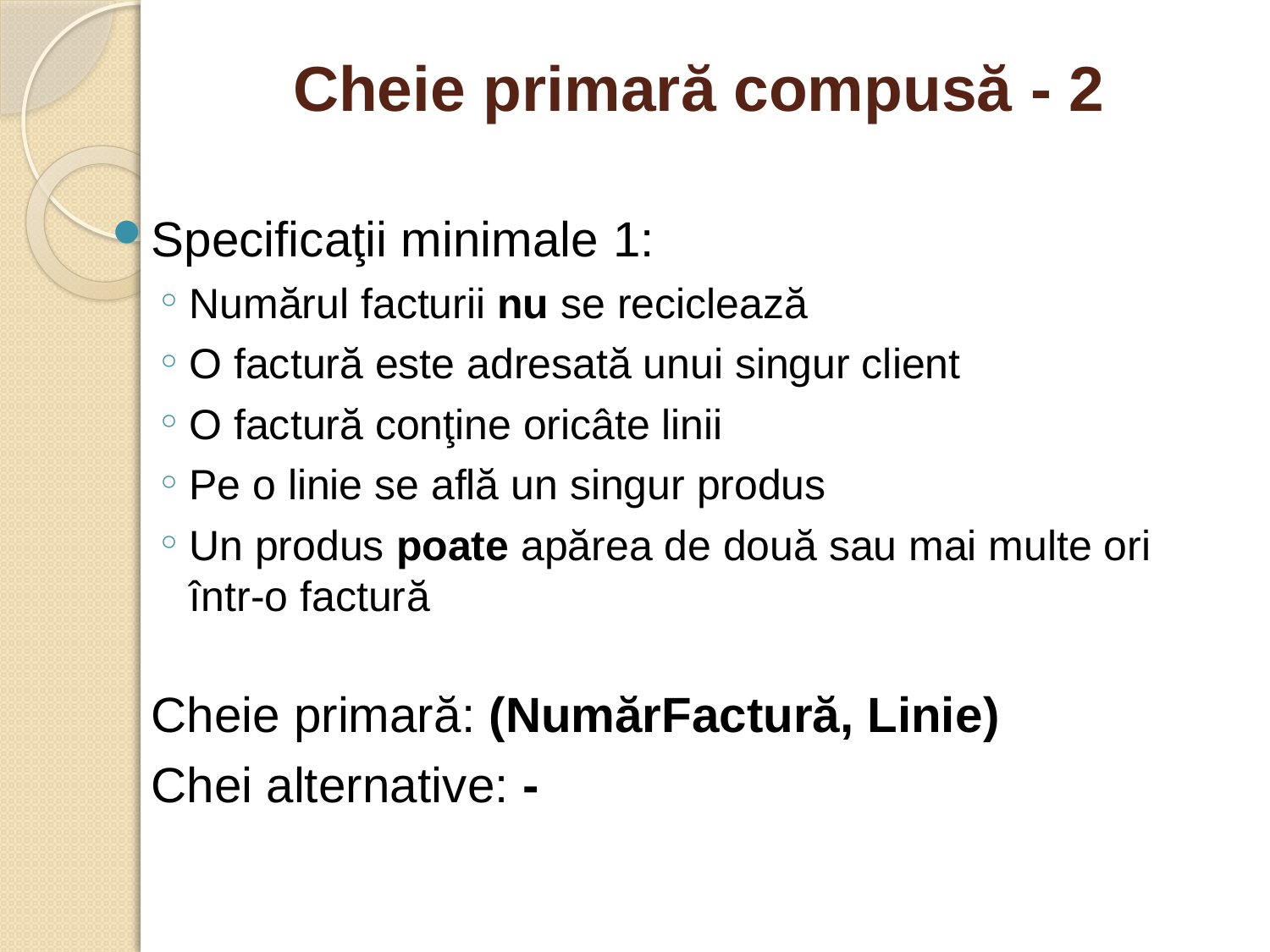

# Cheie primară compusă - 2
Specificaţii minimale 1:
Numărul facturii nu se reciclează
O factură este adresată unui singur client
O factură conţine oricâte linii
Pe o linie se află un singur produs
Un produs poate apărea de două sau mai multe ori într-o factură

	Cheie primară: (NumărFactură, Linie)
	Chei alternative: -